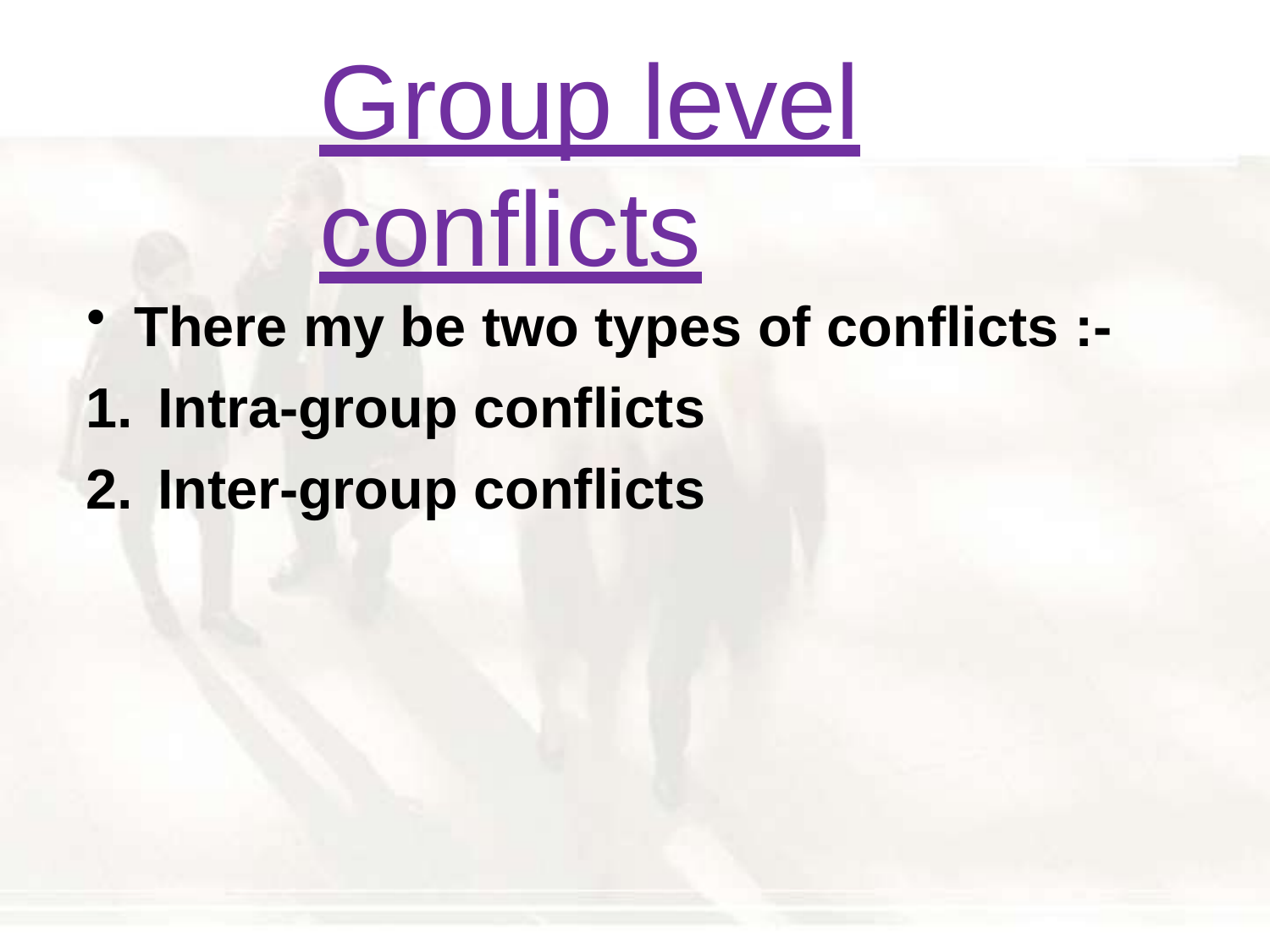

# Group level conflicts
There my be two types of conflicts :-
Intra-group conflicts
Inter-group conflicts